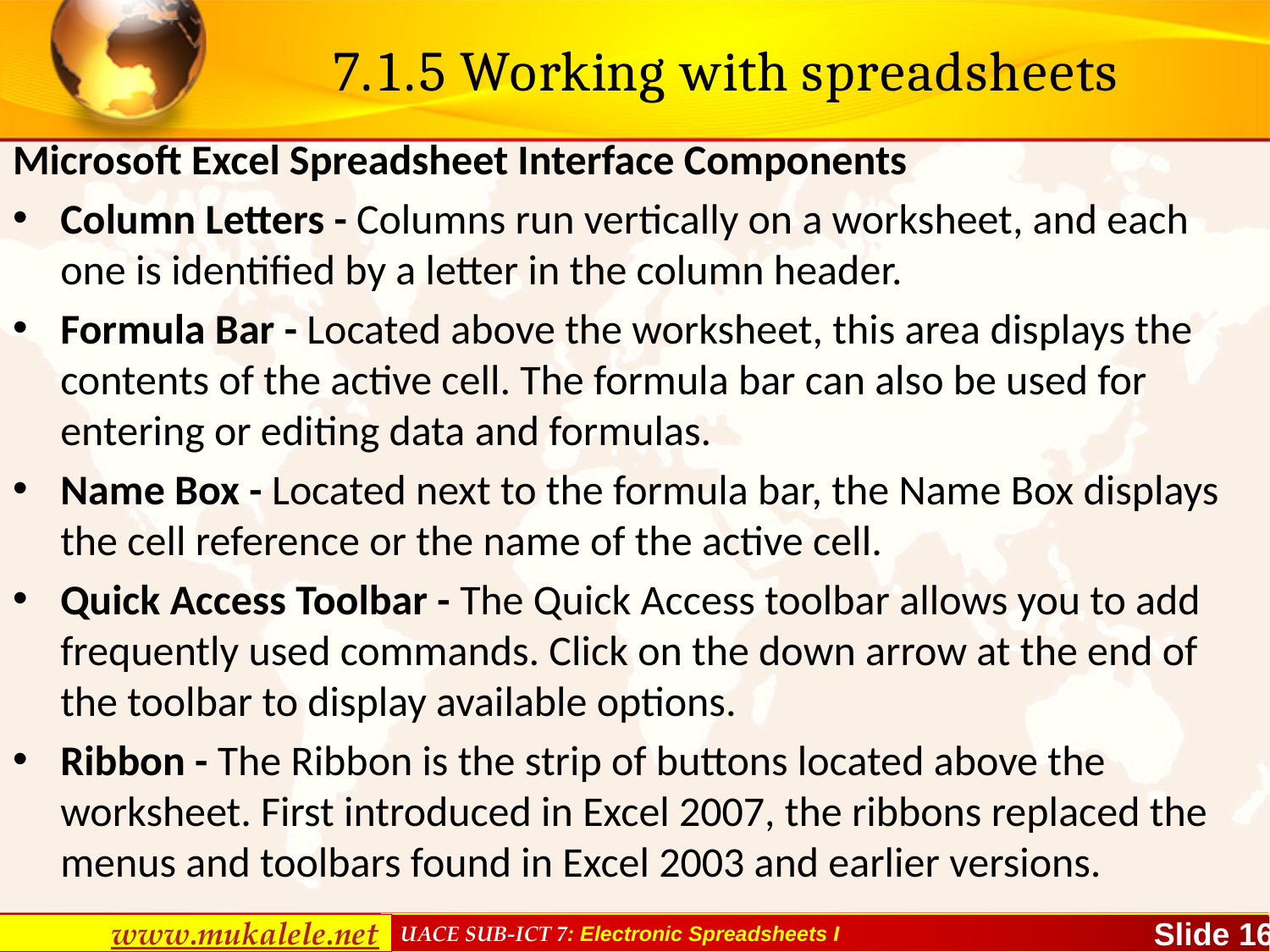

# 7.1.5 Working with spreadsheets
Microsoft Excel Spreadsheet Interface Components
Column Letters - Columns run vertically on a worksheet, and each one is identified by a letter in the column header.​
Formula Bar - Located above the worksheet, this area displays the contents of the active cell. The formula bar can also be used for entering or editing data and formulas.
Name Box - Located next to the formula bar, the Name Box displays the cell reference or the name of the active cell.
Quick Access Toolbar - The Quick Access toolbar allows you to add frequently used commands. Click on the down arrow at the end of the toolbar to display available options.
Ribbon - The Ribbon is the strip of buttons located above the worksheet. First introduced in Excel 2007, the ribbons replaced the menus and toolbars found in Excel 2003 and earlier versions.